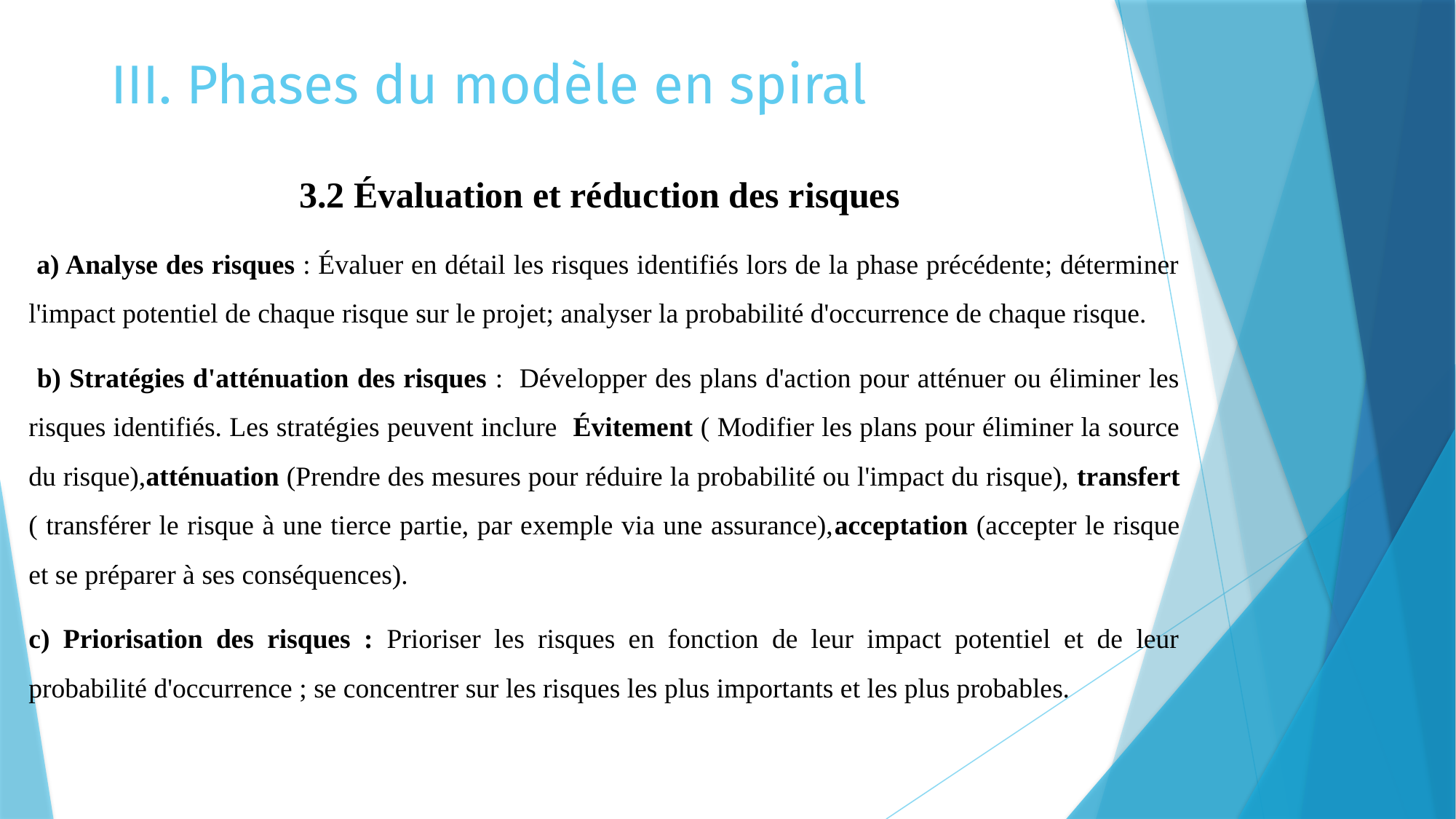

# III. Phases du modèle en spiral
3.2 Évaluation et réduction des risques
 a) Analyse des risques : Évaluer en détail les risques identifiés lors de la phase précédente; déterminer l'impact potentiel de chaque risque sur le projet; analyser la probabilité d'occurrence de chaque risque.
 b) Stratégies d'atténuation des risques :  Développer des plans d'action pour atténuer ou éliminer les risques identifiés. Les stratégies peuvent inclure  Évitement ( Modifier les plans pour éliminer la source du risque),atténuation (Prendre des mesures pour réduire la probabilité ou l'impact du risque), transfert ( transférer le risque à une tierce partie, par exemple via une assurance),acceptation (accepter le risque et se préparer à ses conséquences).
c) Priorisation des risques : Prioriser les risques en fonction de leur impact potentiel et de leur probabilité d'occurrence ; se concentrer sur les risques les plus importants et les plus probables.